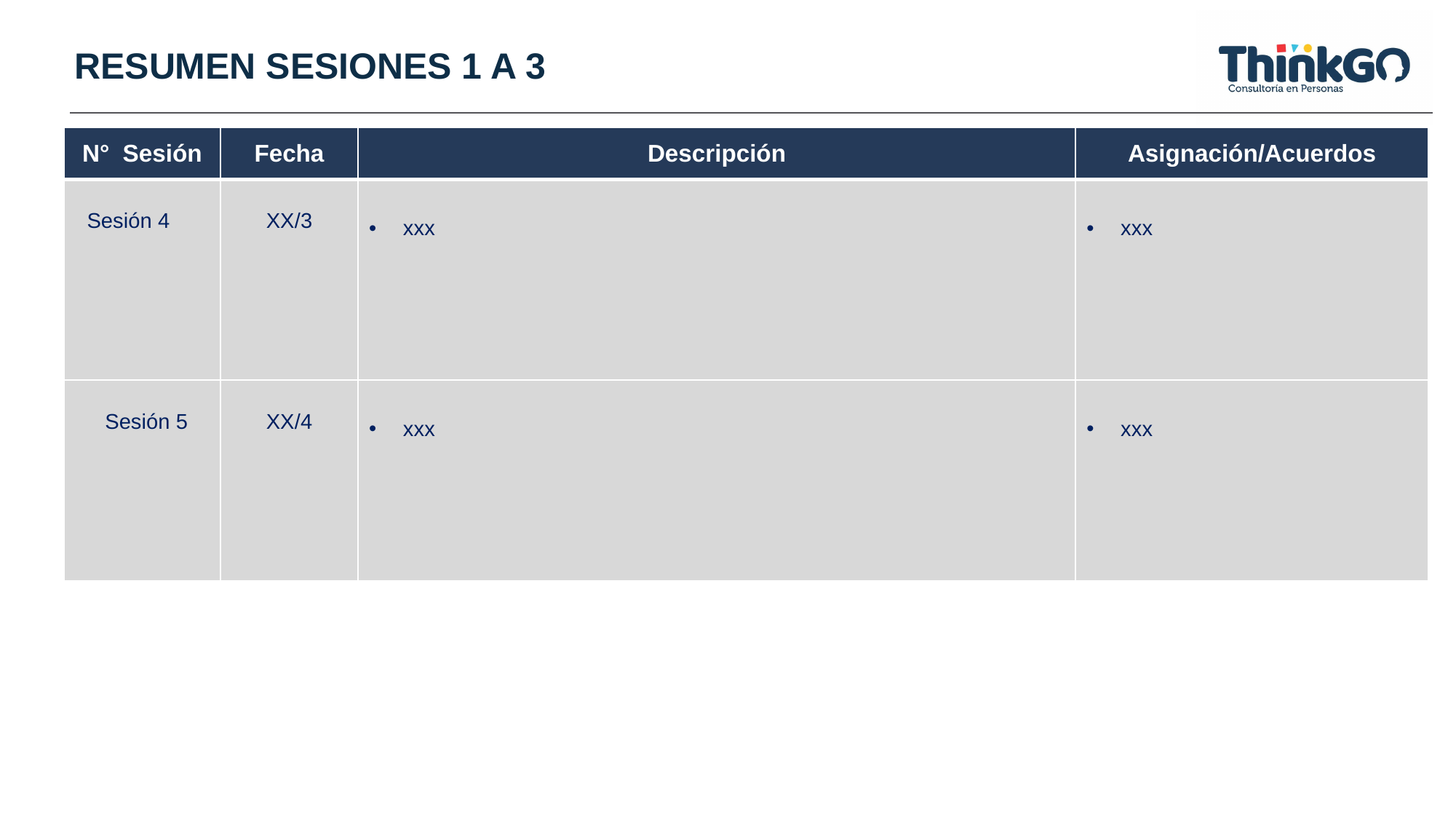

RESUMEN SESIONES 1 A 3
| N° Sesión | Fecha | Descripción | Asignación/Acuerdos |
| --- | --- | --- | --- |
| Sesión 4 | XX/3 | xxx | xxx |
| Sesión 5 | XX/4 | xxx | xxx |